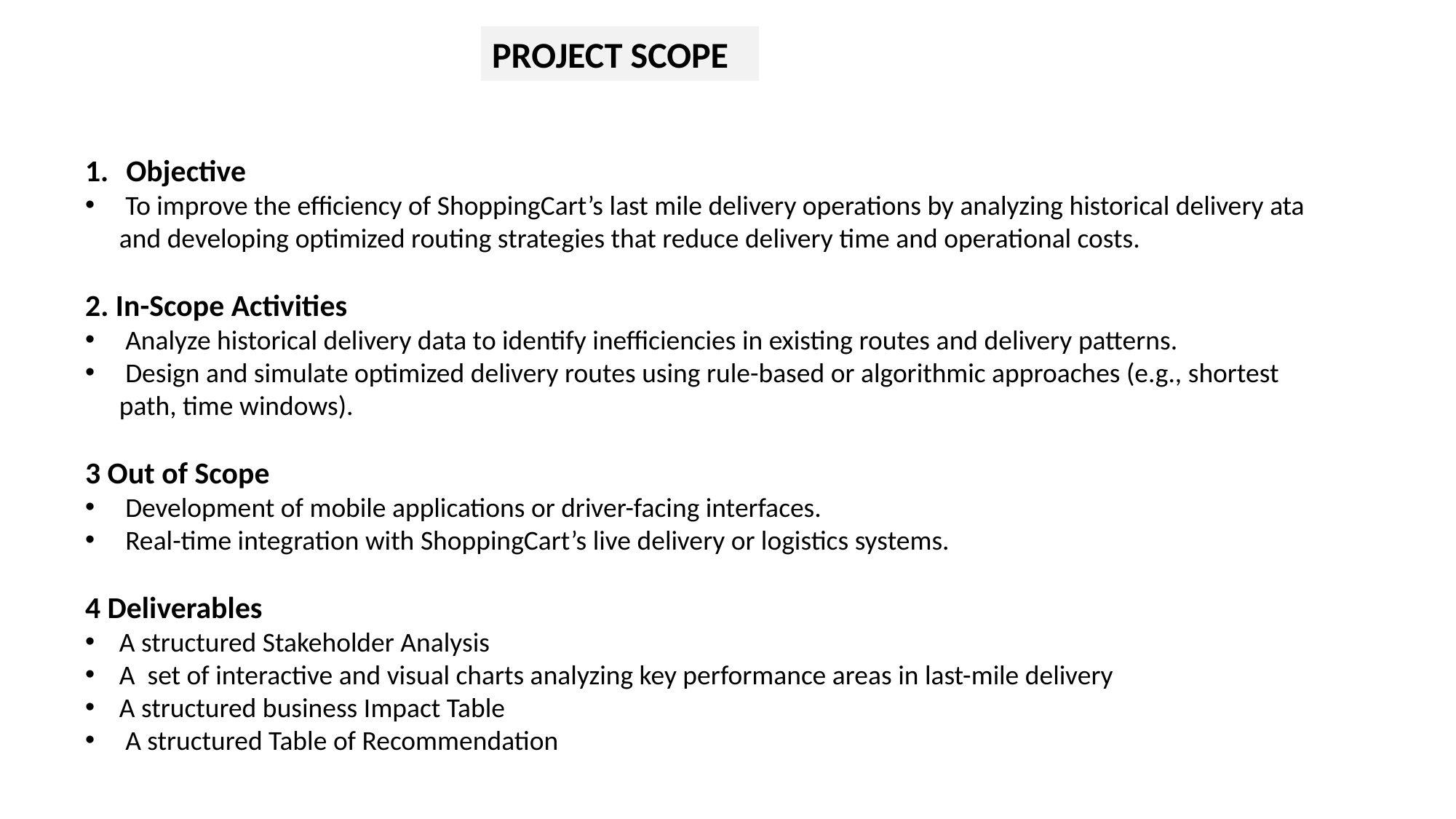

PROJECT SCOPE

Objective
 To improve the efficiency of ShoppingCart’s last mile delivery operations by analyzing historical delivery ata and developing optimized routing strategies that reduce delivery time and operational costs.

2. In-Scope Activities
 Analyze historical delivery data to identify inefficiencies in existing routes and delivery patterns.
 Design and simulate optimized delivery routes using rule-based or algorithmic approaches (e.g., shortest path, time windows).

3 Out of Scope
 Development of mobile applications or driver-facing interfaces.
 Real-time integration with ShoppingCart’s live delivery or logistics systems.

4 Deliverables
A structured Stakeholder Analysis
A  set of interactive and visual charts analyzing key performance areas in last-mile delivery
A structured business Impact Table
 A structured Table of Recommendation